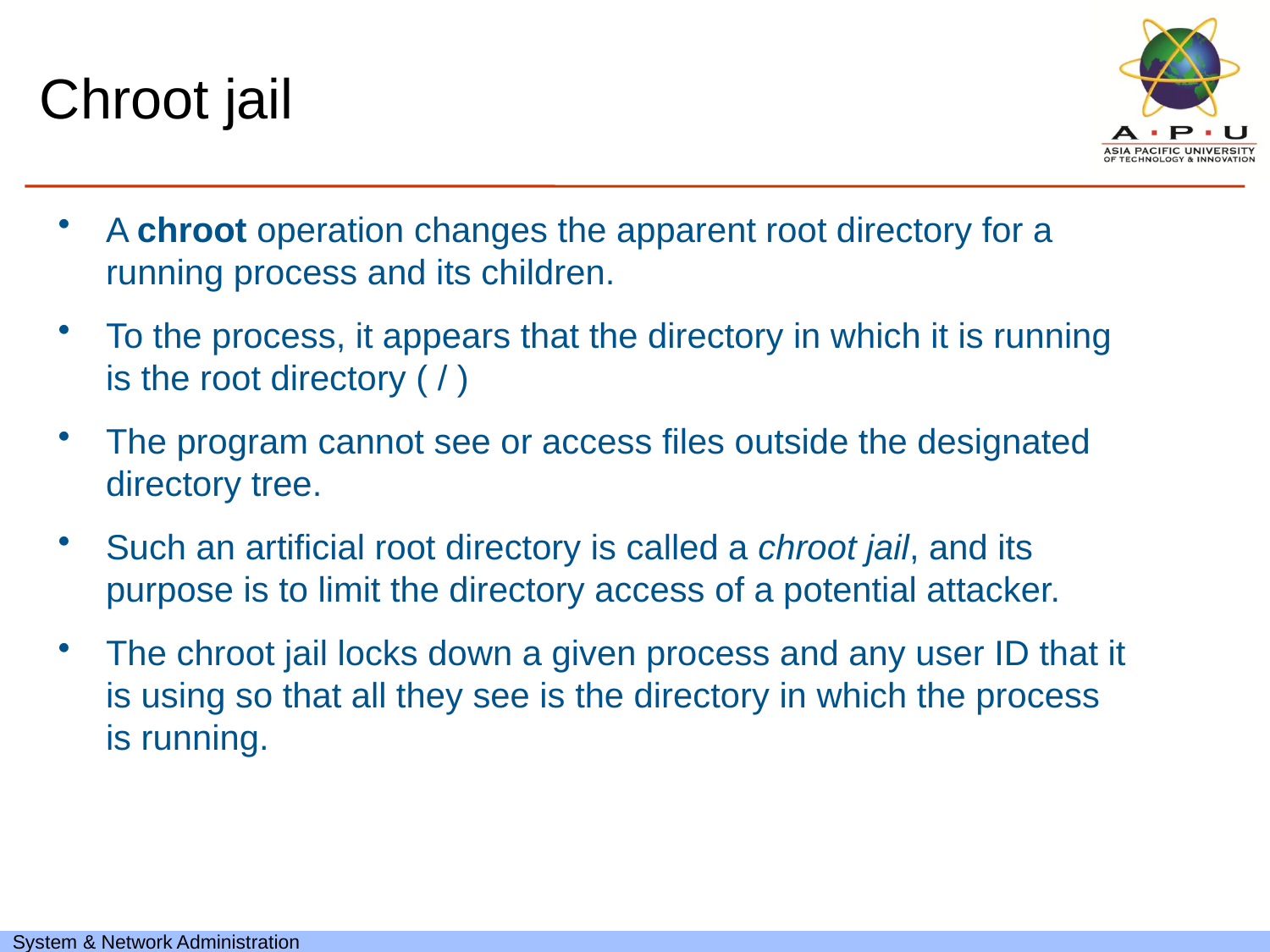

# Chroot jail
A chroot operation changes the apparent root directory for a running process and its children.
To the process, it appears that the directory in which it is running is the root directory ( / )
The program cannot see or access files outside the designated directory tree.
Such an artificial root directory is called a chroot jail, and its purpose is to limit the directory access of a potential attacker.
The chroot jail locks down a given process and any user ID that it is using so that all they see is the directory in which the process is running.